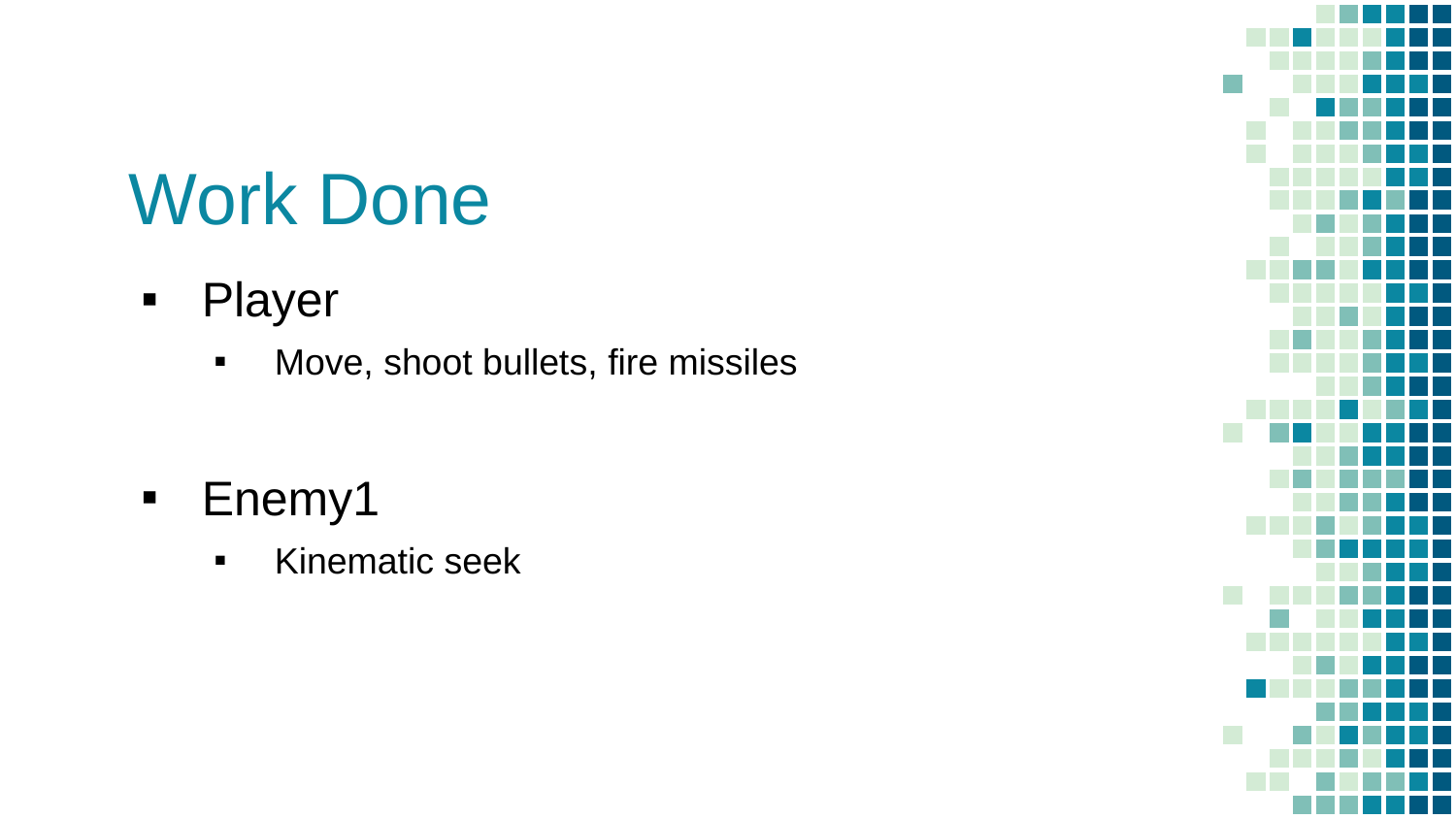

# Work Done
Player
Move, shoot bullets, fire missiles

Enemy1
Kinematic seek